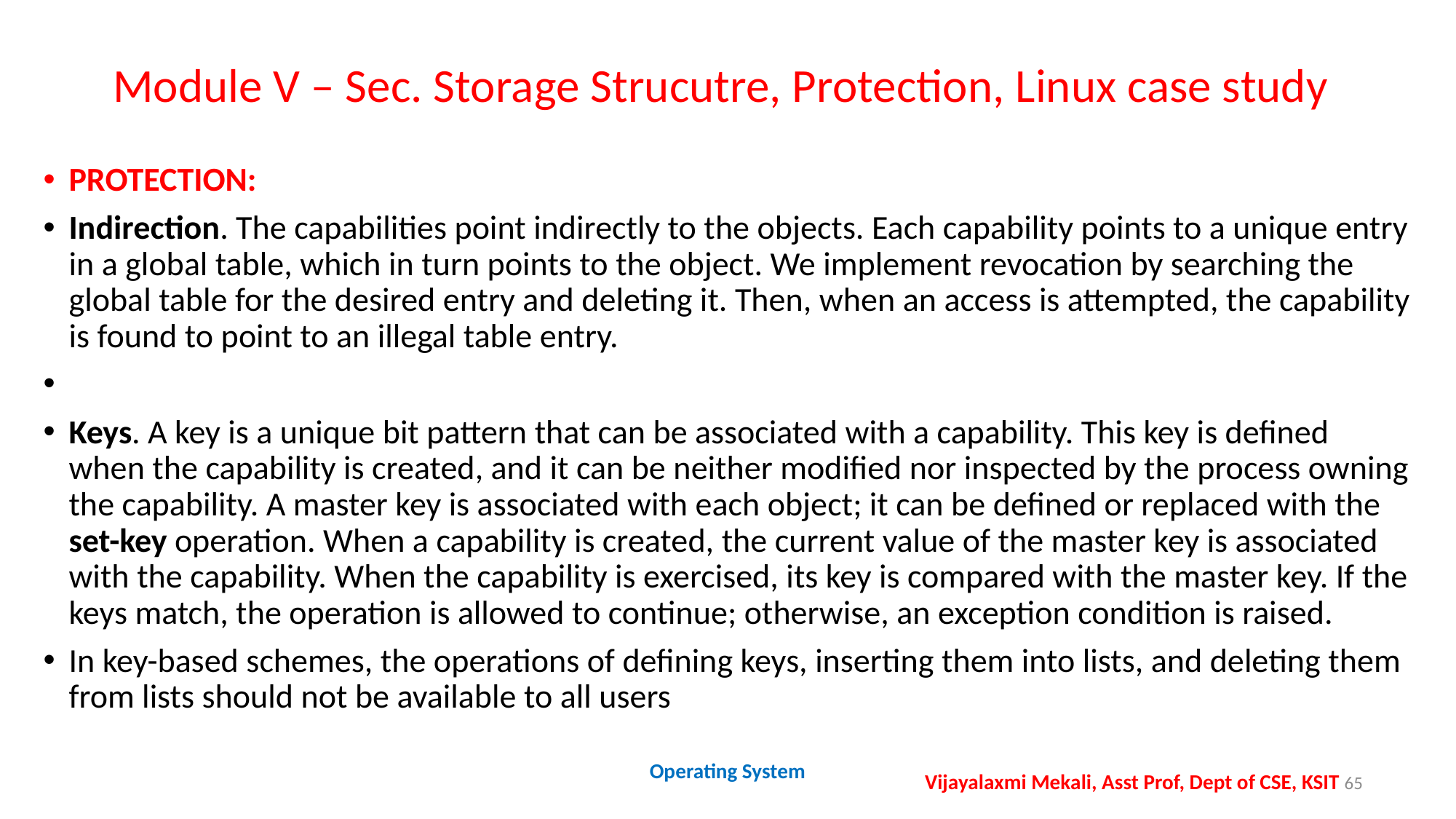

# Module V – Sec. Storage Strucutre, Protection, Linux case study
PROTECTION:
Indirection. The capabilities point indirectly to the objects. Each capability points to a unique entry in a global table, which in turn points to the object. We implement revocation by searching the global table for the desired entry and deleting it. Then, when an access is attempted, the capability is found to point to an illegal table entry.

Keys. A key is a unique bit pattern that can be associated with a capability. This key is defined when the capability is created, and it can be neither modified nor inspected by the process owning the capability. A master key is associated with each object; it can be defined or replaced with the set-key operation. When a capability is created, the current value of the master key is associated with the capability. When the capability is exercised, its key is compared with the master key. If the keys match, the operation is allowed to continue; otherwise, an exception condition is raised.
In key-based schemes, the operations of defining keys, inserting them into lists, and deleting them from lists should not be available to all users
Operating System

Vijayalaxmi Mekali, Asst Prof, Dept of CSE, KSIT 65